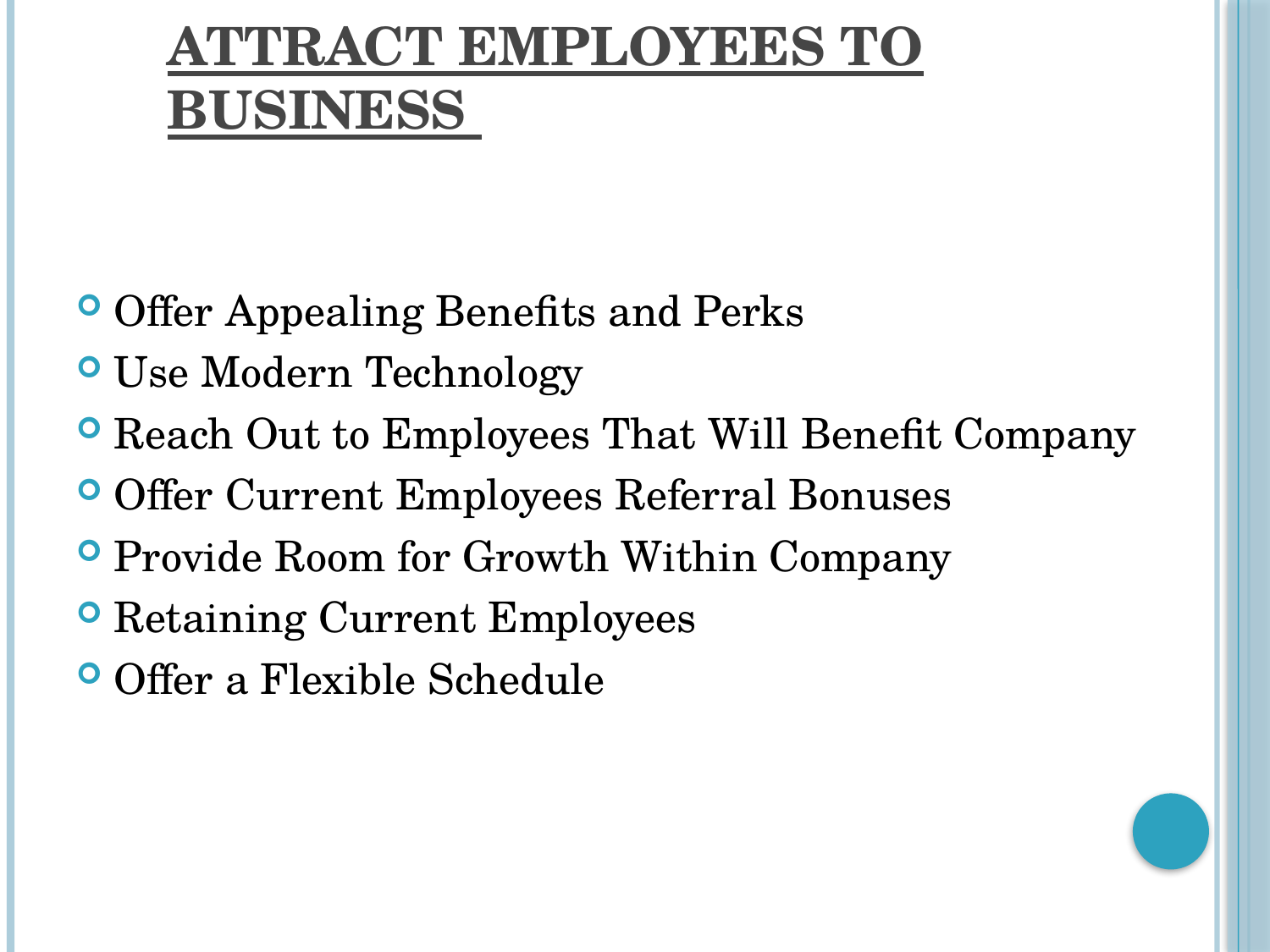

# Attract employees to business

Offer Appealing Benefits and Perks
Use Modern Technology
Reach Out to Employees That Will Benefit Company
Offer Current Employees Referral Bonuses
Provide Room for Growth Within Company
Retaining Current Employees
Offer a Flexible Schedule